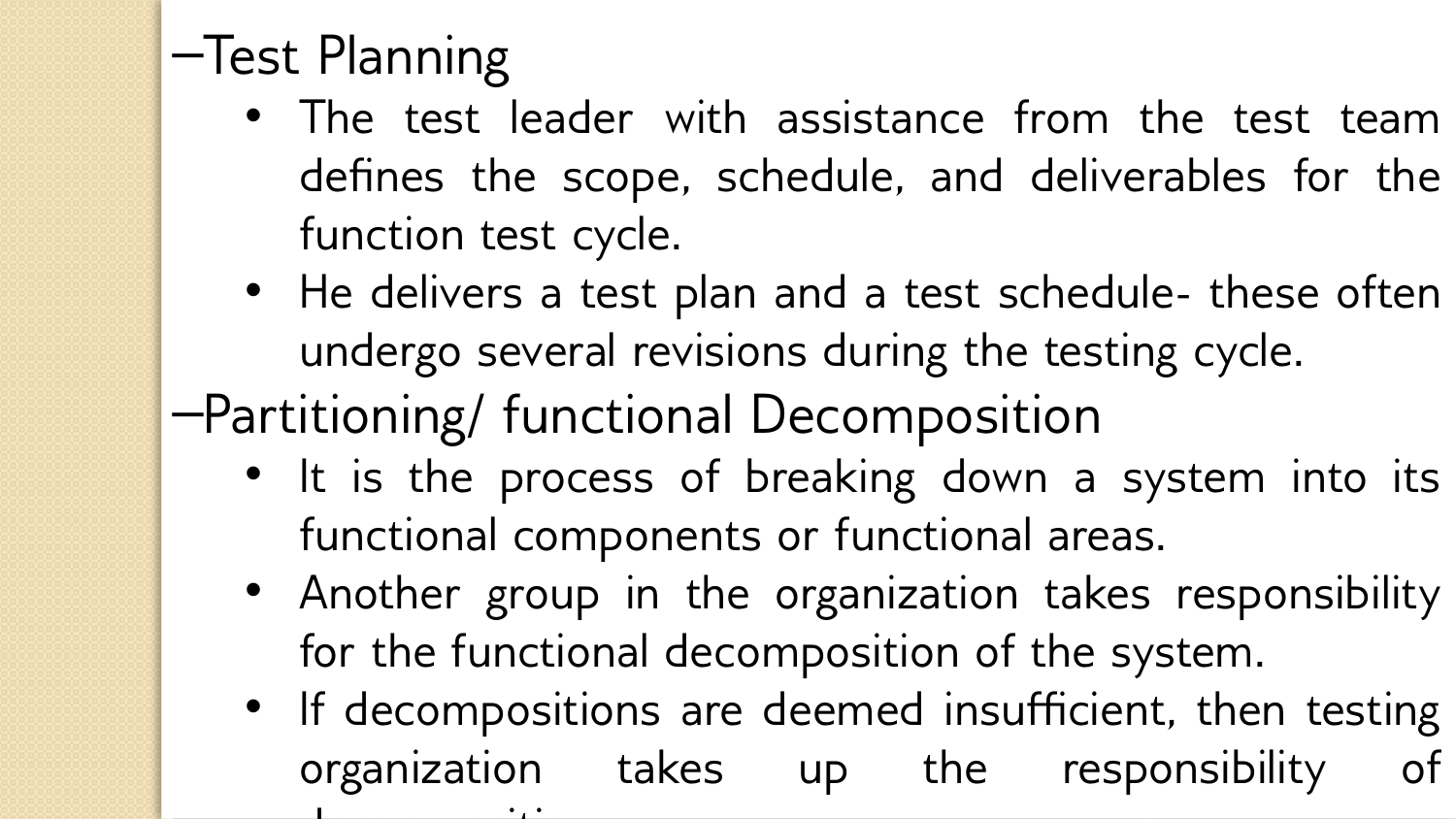

Test Planning
The test leader with assistance from the test team defines the scope, schedule, and deliverables for the function test cycle.
He delivers a test plan and a test schedule- these often undergo several revisions during the testing cycle.
Partitioning/ functional Decomposition
It is the process of breaking down a system into its functional components or functional areas.
Another group in the organization takes responsibility for the functional decomposition of the system.
If decompositions are deemed insufficient, then testing organization takes up the responsibility of decomposition.